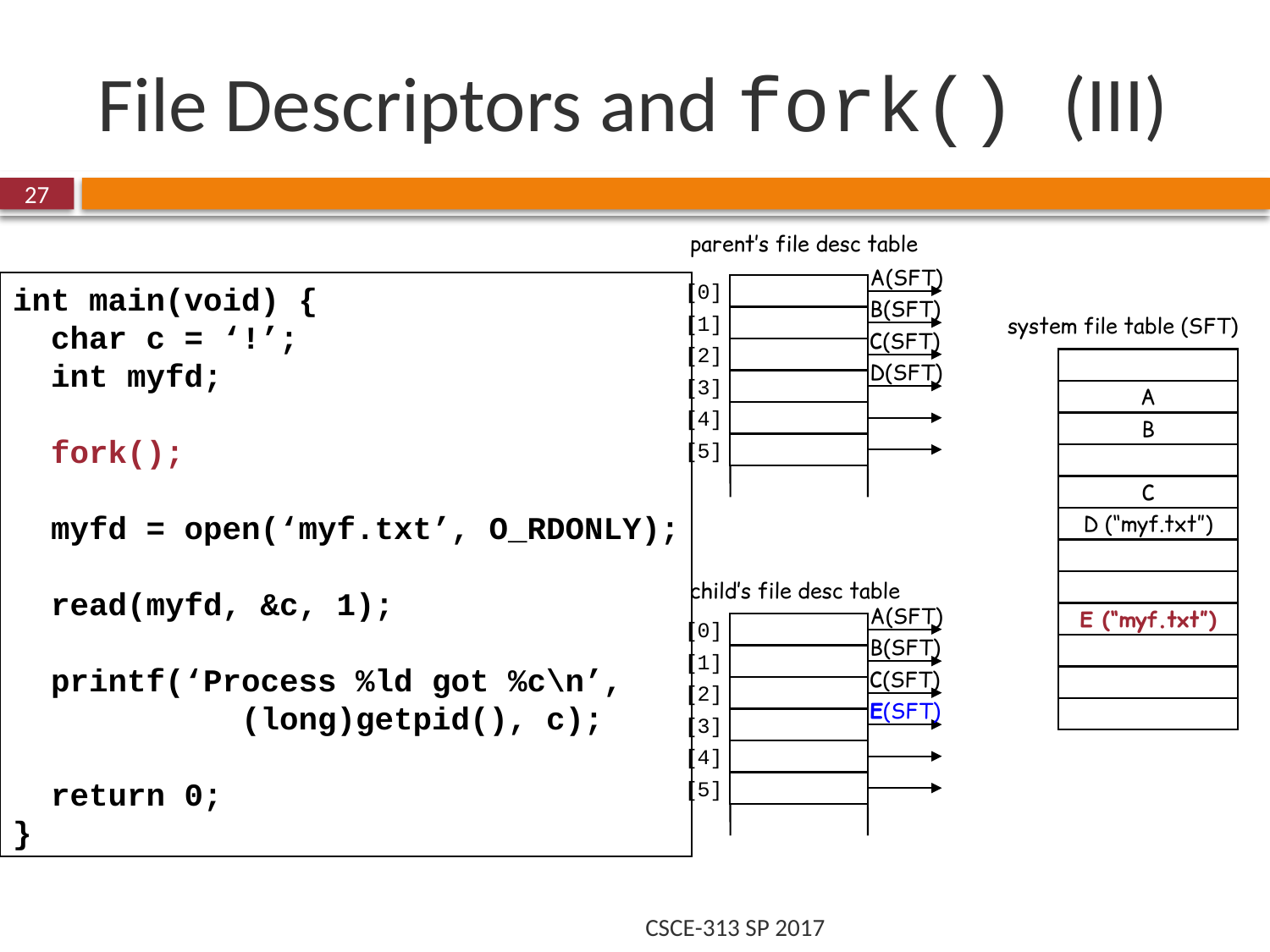

# File Descriptors and fork() (III)
27
parent’s file desc table
A(SFT)
int main(void) {
  char c = ‘!’;
  int myfd;

  fork();

  myfd = open(‘myf.txt’, O_RDONLY);

  read(myfd, &c, 1);

  printf(‘Process %ld got %c\n’,
            (long)getpid(), c);

  return 0;
}
[0]

B(SFT)
[1]

system file table (SFT)
C(SFT)
[2]

D(SFT)
[3]

A
[4]

B
[5]

C
D (“myf.txt”)

child’s file desc table

A(SFT)
E (“myf.txt”)
[0]

B(SFT)

[1]

C(SFT)

[2]

E(SFT)

[3]

[4]

[5]

CSCE-313 SP 2017